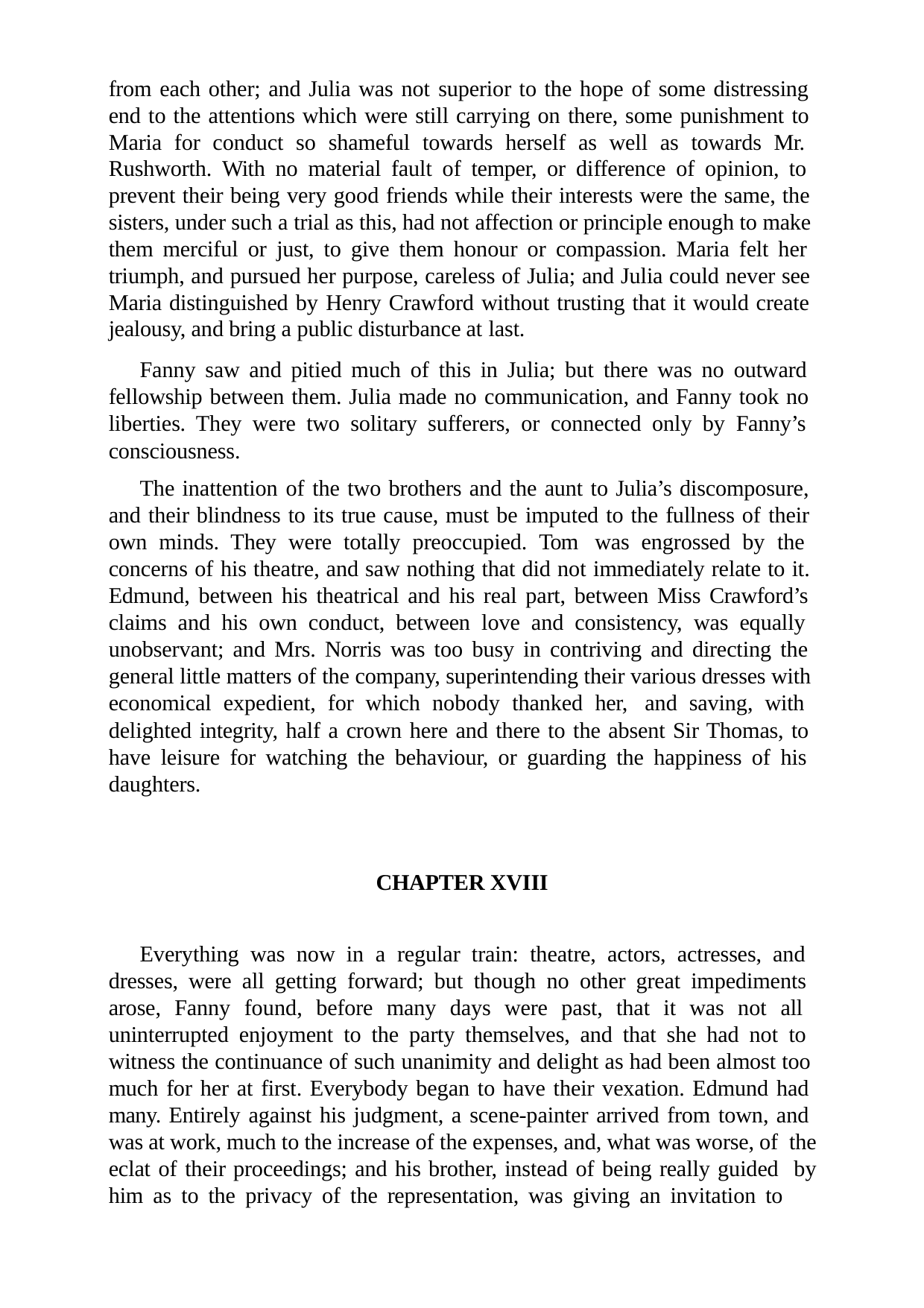

from each other; and Julia was not superior to the hope of some distressing  end to the attentions which were still carrying on there, some punishment to  Maria for conduct so shameful towards herself as well as towards Mr.  Rushworth. With no material fault of temper, or difference of opinion, to  prevent their being very good friends while their interests were the same, the  sisters, under such a trial as this, had not affection or principle enough to make  them merciful or just, to give them honour or compassion. Maria felt her  triumph, and pursued her purpose, careless of Julia; and Julia could never see  Maria distinguished by Henry Crawford without trusting that it would create  jealousy, and bring a public disturbance at last.
Fanny saw and pitied much of this in Julia; but there was no outward  fellowship between them. Julia made no communication, and Fanny took no  liberties. They were two solitary sufferers, or connected only by Fanny’s  consciousness.
The inattention of the two brothers and the aunt to Julia’s discomposure,  and their blindness to its true cause, must be imputed to the fullness of their  own minds. They were totally preoccupied. Tom was engrossed by the  concerns of his theatre, and saw nothing that did not immediately relate to it.  Edmund, between his theatrical and his real part, between Miss Crawford’s  claims and his own conduct, between love and consistency, was equally  unobservant; and Mrs. Norris was too busy in contriving and directing the  general little matters of the company, superintending their various dresses with  economical expedient, for which nobody thanked her, and saving, with  delighted integrity, half a crown here and there to the absent Sir Thomas, to  have leisure for watching the behaviour, or guarding the happiness of his  daughters.
CHAPTER XVIII

Everything was now in a regular train: theatre, actors, actresses, and  dresses, were all getting forward; but though no other great impediments  arose, Fanny found, before many days were past, that it was not all  uninterrupted enjoyment to the party themselves, and that she had not to  witness the continuance of such unanimity and delight as had been almost too  much for her at first. Everybody began to have their vexation. Edmund had  many. Entirely against his judgment, a scene-painter arrived from town, and  was at work, much to the increase of the expenses, and, what was worse, of  the eclat of their proceedings; and his brother, instead of being really guided  by him as to the privacy of the representation, was giving an invitation to